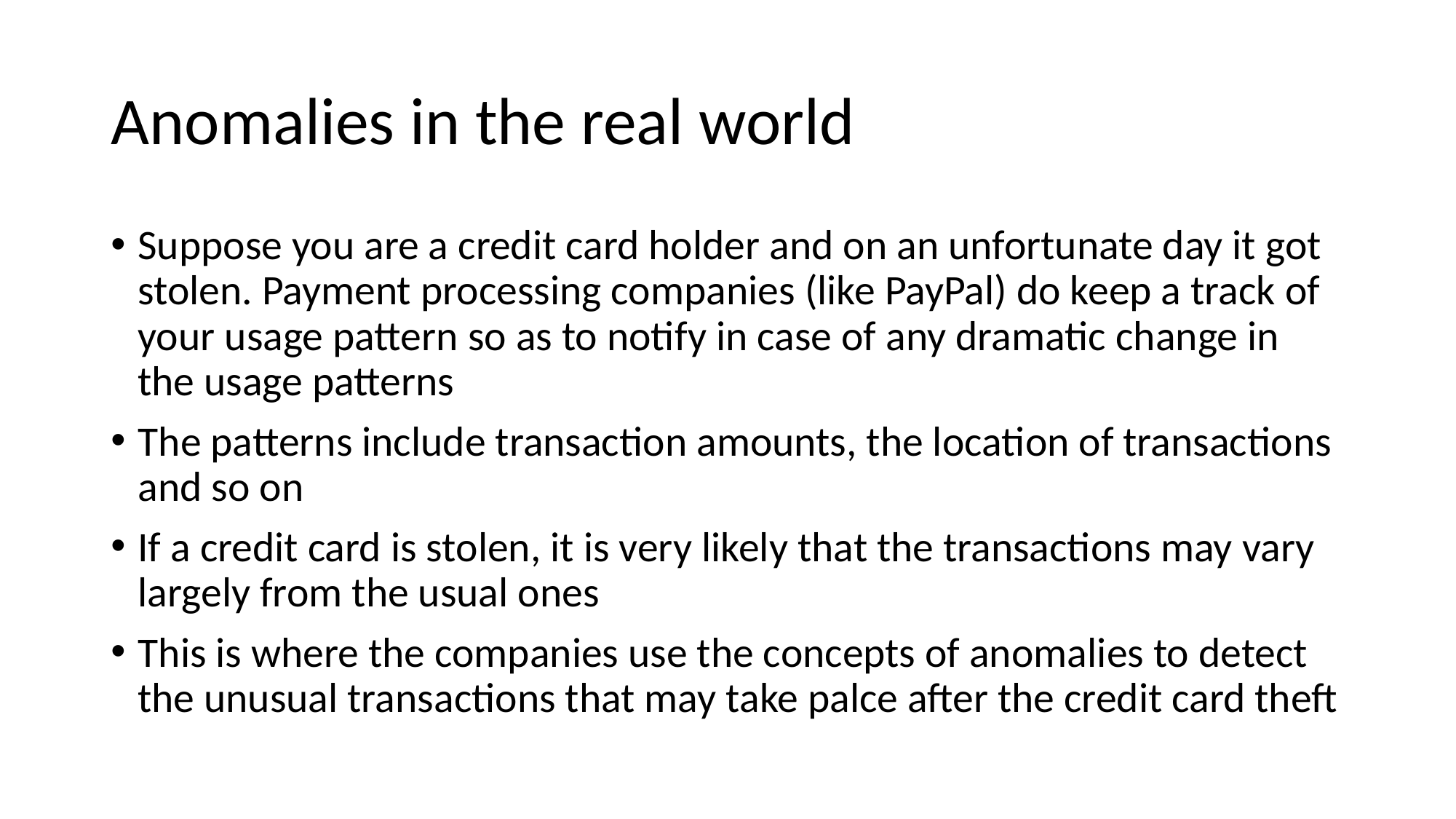

# Anomalies in the real world
Suppose you are a credit card holder and on an unfortunate day it got stolen. Payment processing companies (like PayPal) do keep a track of your usage pattern so as to notify in case of any dramatic change in the usage patterns
The patterns include transaction amounts, the location of transactions and so on
If a credit card is stolen, it is very likely that the transactions may vary largely from the usual ones
This is where the companies use the concepts of anomalies to detect the unusual transactions that may take palce after the credit card theft